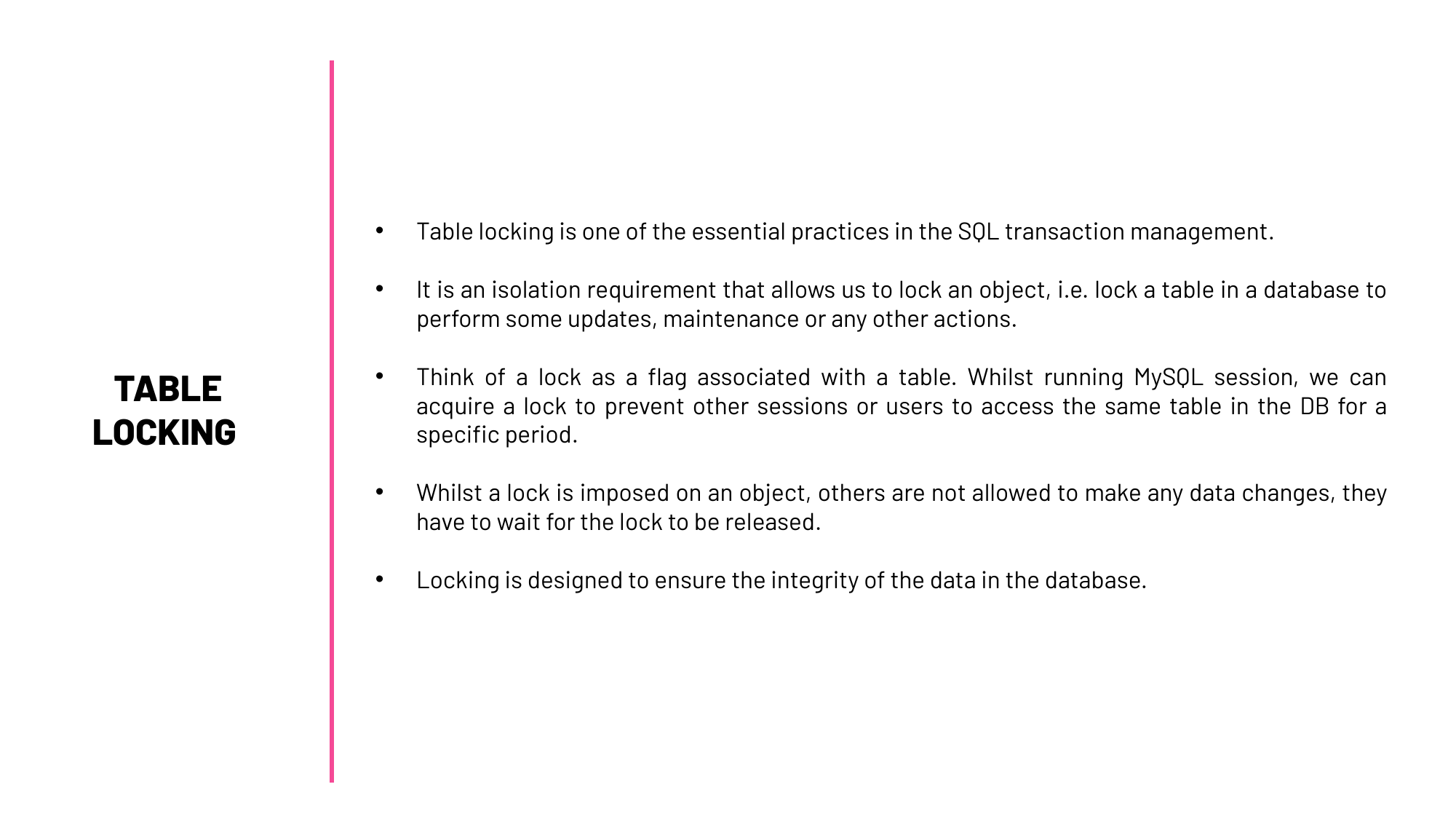

Table locking is one of the essential practices in the SQL transaction management.

It is an isolation requirement that allows us to lock an object, i.e. lock a table in a database to perform some updates, maintenance or any other actions.

Think of a lock as a flag associated with a table. Whilst running MySQL session, we can acquire a lock to prevent other sessions or users to access the same table in the DB for a specific period.

Whilst a lock is imposed on an object, others are not allowed to make any data changes, they have to wait for the lock to be released.

Locking is designed to ensure the integrity of the data in the database.

TABLE LOCKING